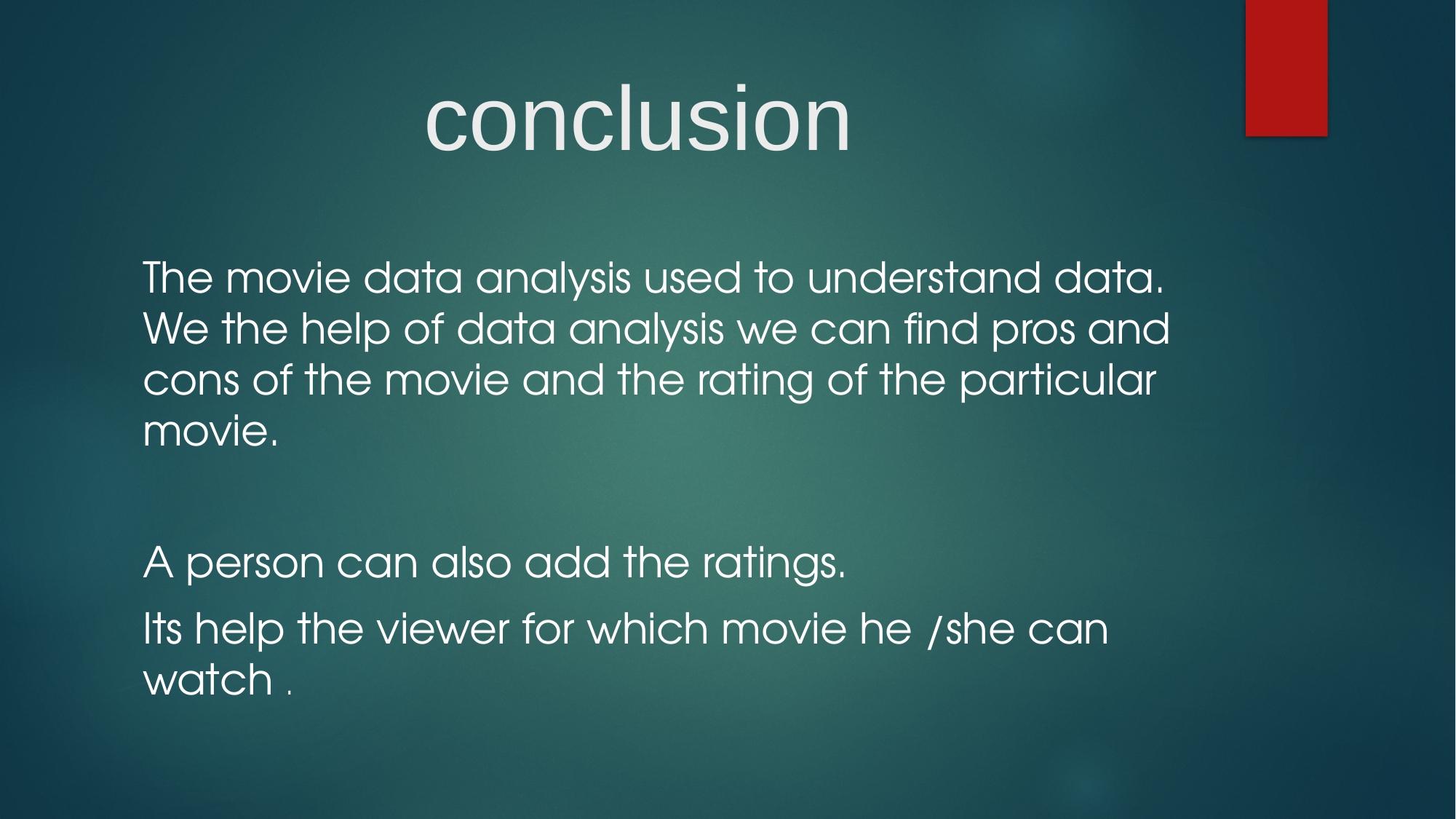

# conclusion
The movie data analysis used to understand data. We the help of data analysis we can find pros and cons of the movie and the rating of the particular movie.

A person can also add the ratings.
Its help the viewer for which movie he /she can watch .